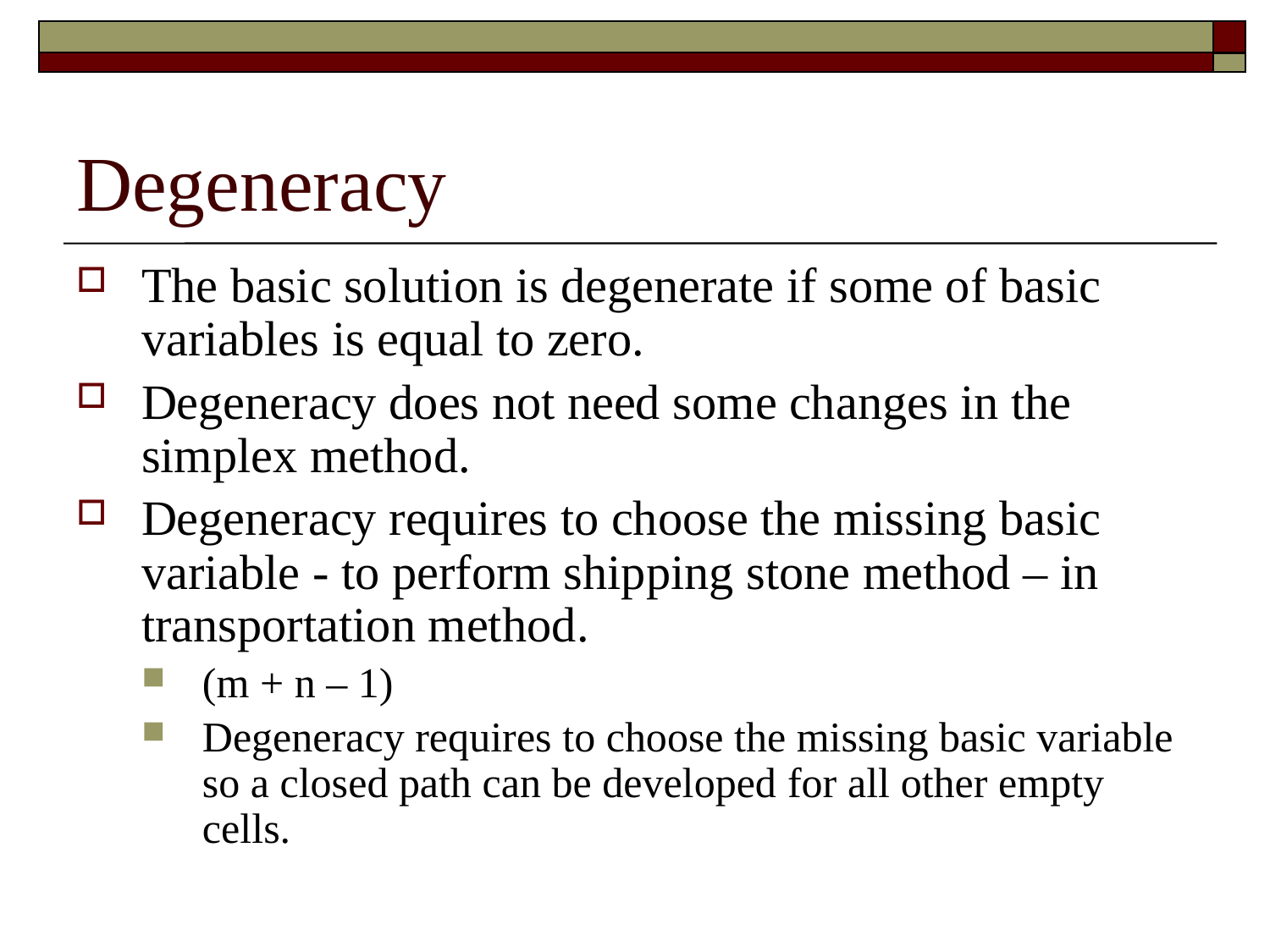

# Degeneracy
The basic solution is degenerate if some of basic variables is equal to zero.
Degeneracy does not need some changes in the simplex method.
Degeneracy requires to choose the missing basic variable - to perform shipping stone method – in transportation method.
(m + n – 1)
Degeneracy requires to choose the missing basic variable so a closed path can be developed for all other empty cells.